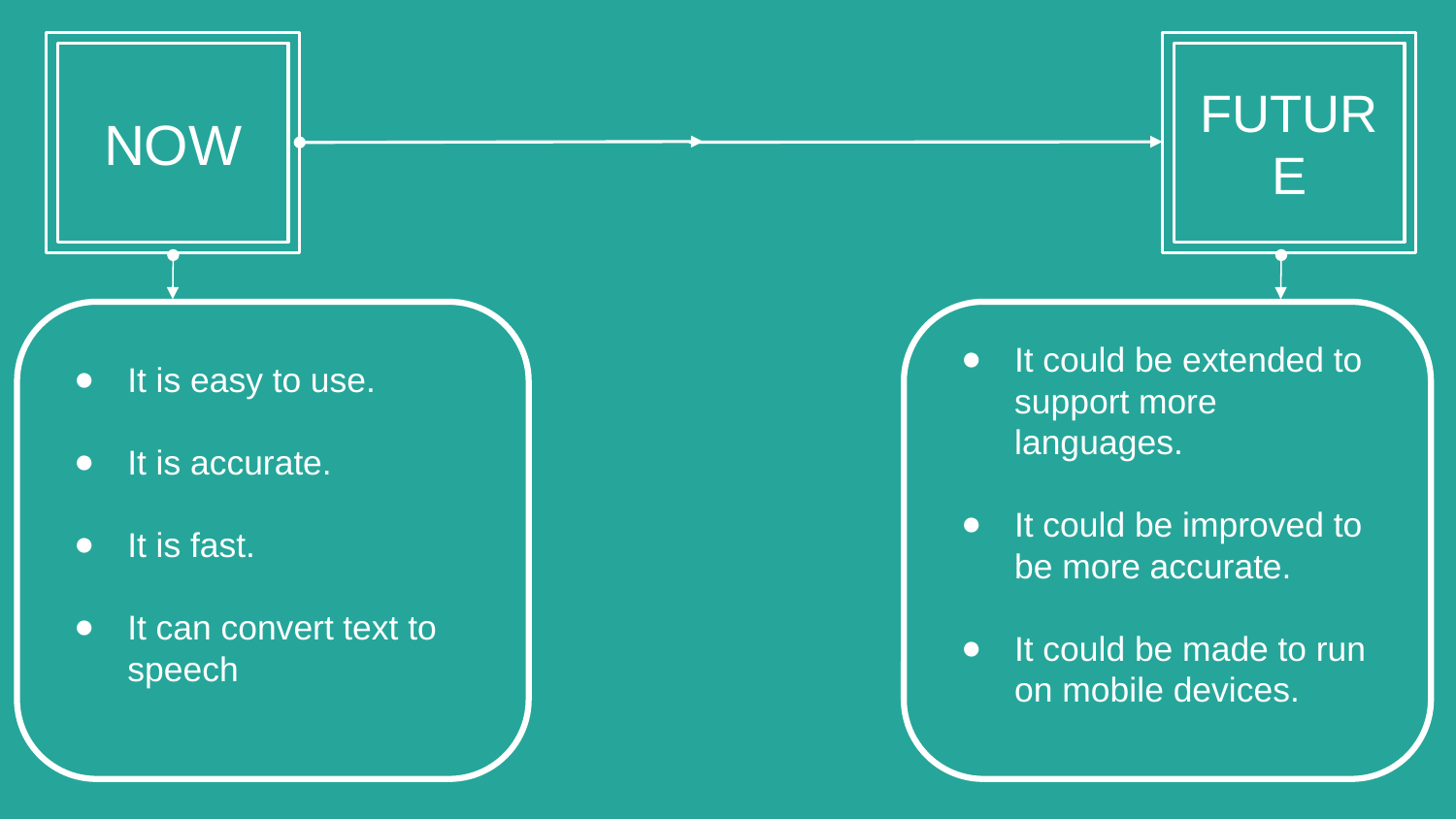

NOW
FUTURE
It is easy to use.

It is accurate.

It is fast.

It can convert text to speech

It could be extended to support more languages.

It could be improved to be more accurate.

It could be made to run on mobile devices.